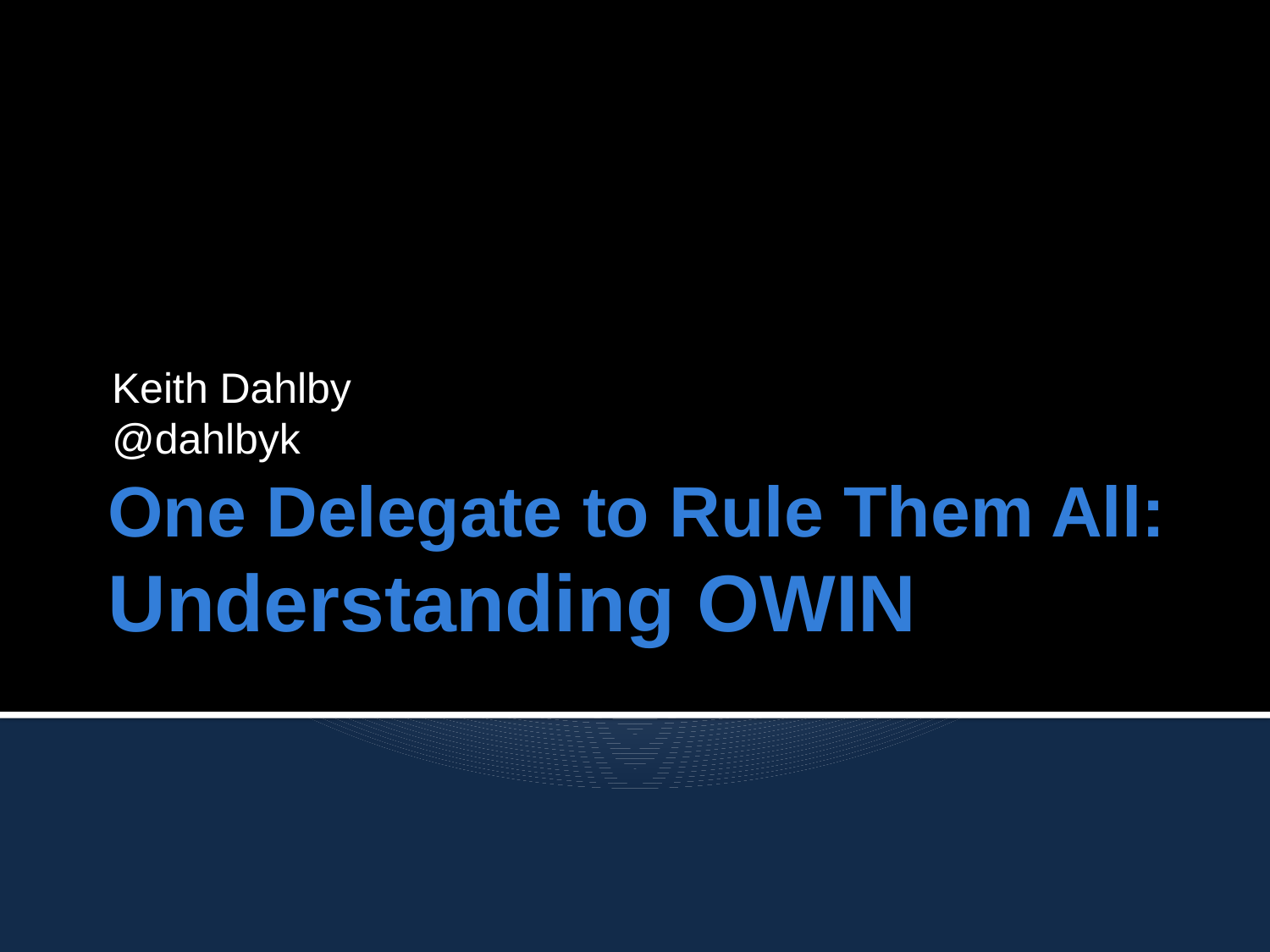

Keith Dahlby
@dahlbyk
# One Delegate to Rule Them All: Understanding OWIN